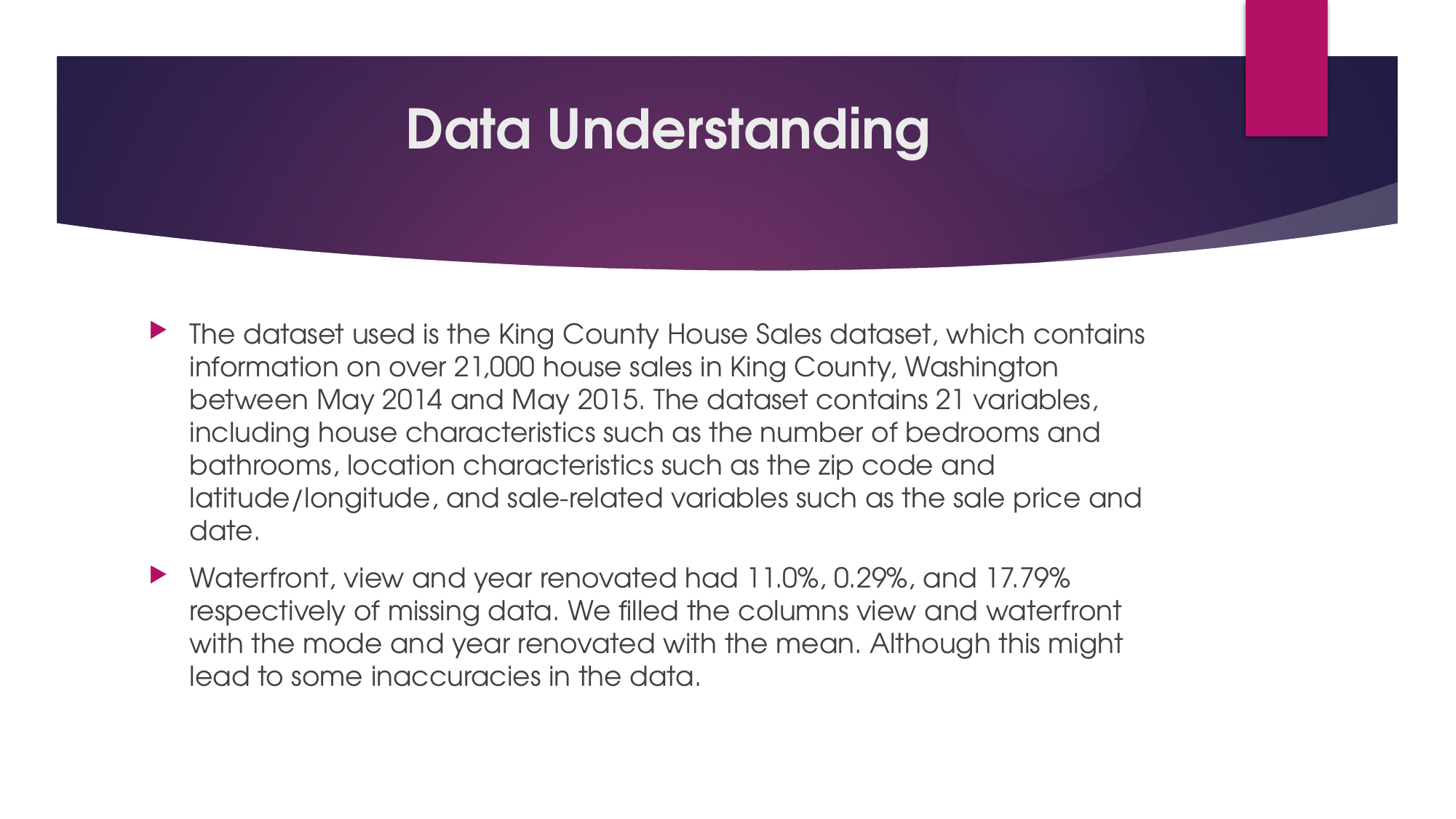

# Data Understanding
The dataset used is the King County House Sales dataset, which contains information on over 21,000 house sales in King County, Washington between May 2014 and May 2015. The dataset contains 21 variables, including house characteristics such as the number of bedrooms and bathrooms, location characteristics such as the zip code and latitude/longitude, and sale-related variables such as the sale price and date.
Waterfront, view and year renovated had 11.0%, 0.29%, and 17.79% respectively of missing data. We filled the columns view and waterfront with the mode and year renovated with the mean. Although this might lead to some inaccuracies in the data.